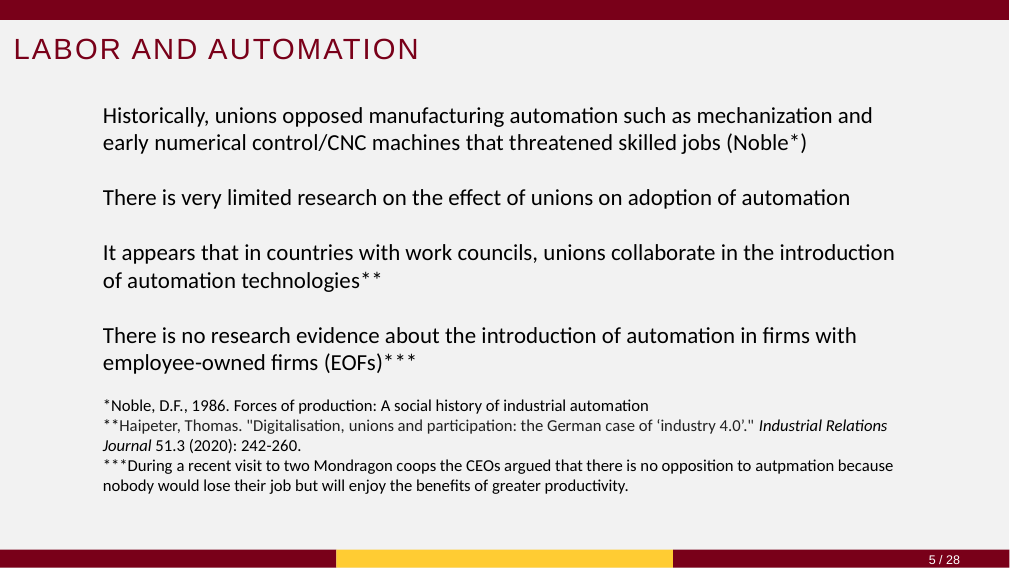

# Labor and automation
Historically, unions opposed manufacturing automation such as mechanization and early numerical control/CNC machines that threatened skilled jobs (Noble*)

There is very limited research on the effect of unions on adoption of automation

It appears that in countries with work councils, unions collaborate in the introduction of automation technologies**

There is no research evidence about the introduction of automation in firms with employee-owned firms (EOFs)***

*Noble, D.F., 1986. Forces of production: A social history of industrial automation
**Haipeter, Thomas. "Digitalisation, unions and participation: the German case of ‘industry 4.0’." Industrial Relations Journal 51.3 (2020): 242-260.
***During a recent visit to two Mondragon coops the CEOs argued that there is no opposition to autpmation because nobody would lose their job but will enjoy the benefits of greater productivity.

5 / 28